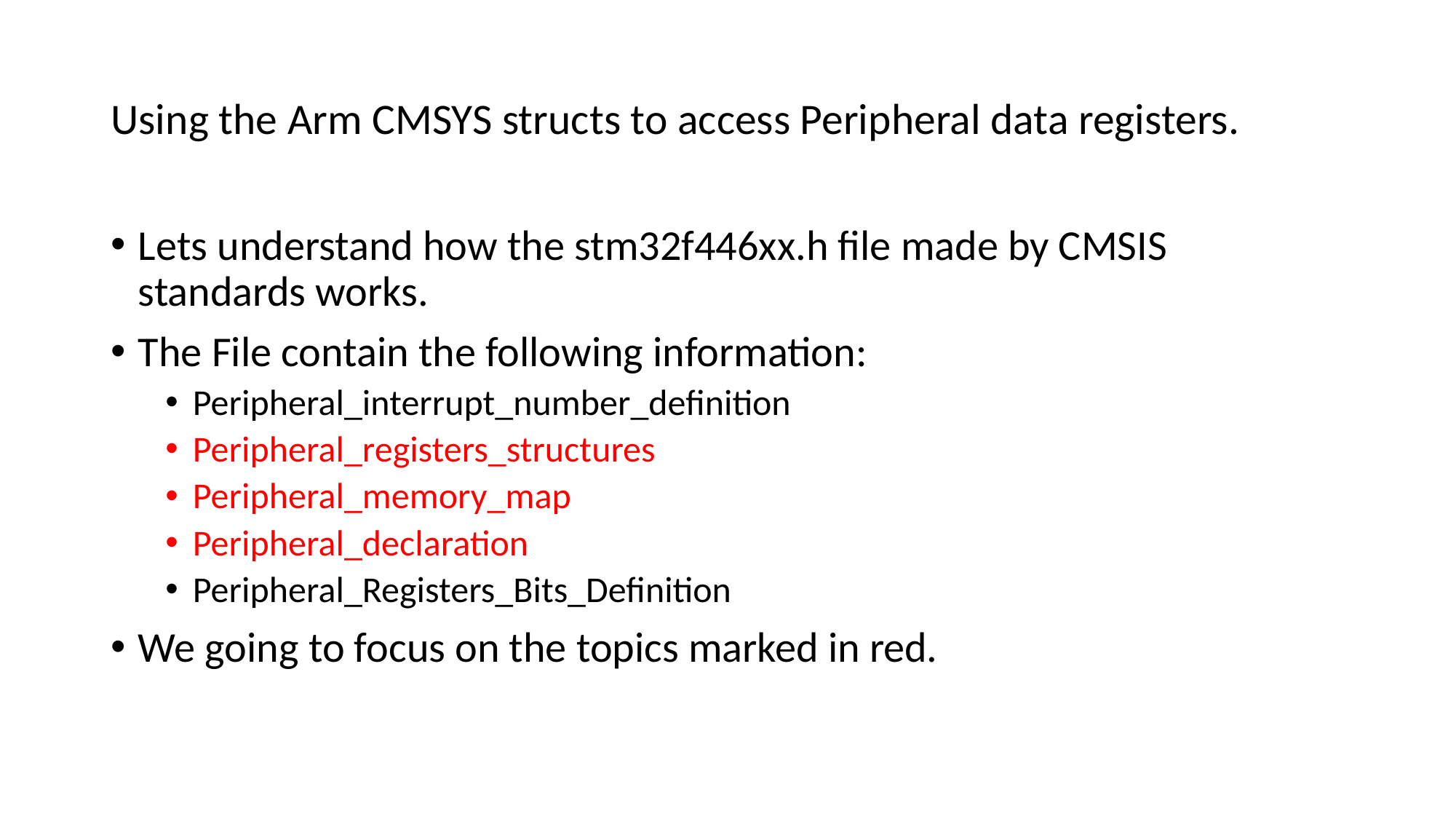

# Using the Arm CMSYS structs to access Peripheral data registers.
Lets understand how the stm32f446xx.h file made by CMSIS standards works.
The File contain the following information:
Peripheral_interrupt_number_definition
Peripheral_registers_structures
Peripheral_memory_map
Peripheral_declaration
Peripheral_Registers_Bits_Definition
We going to focus on the topics marked in red.